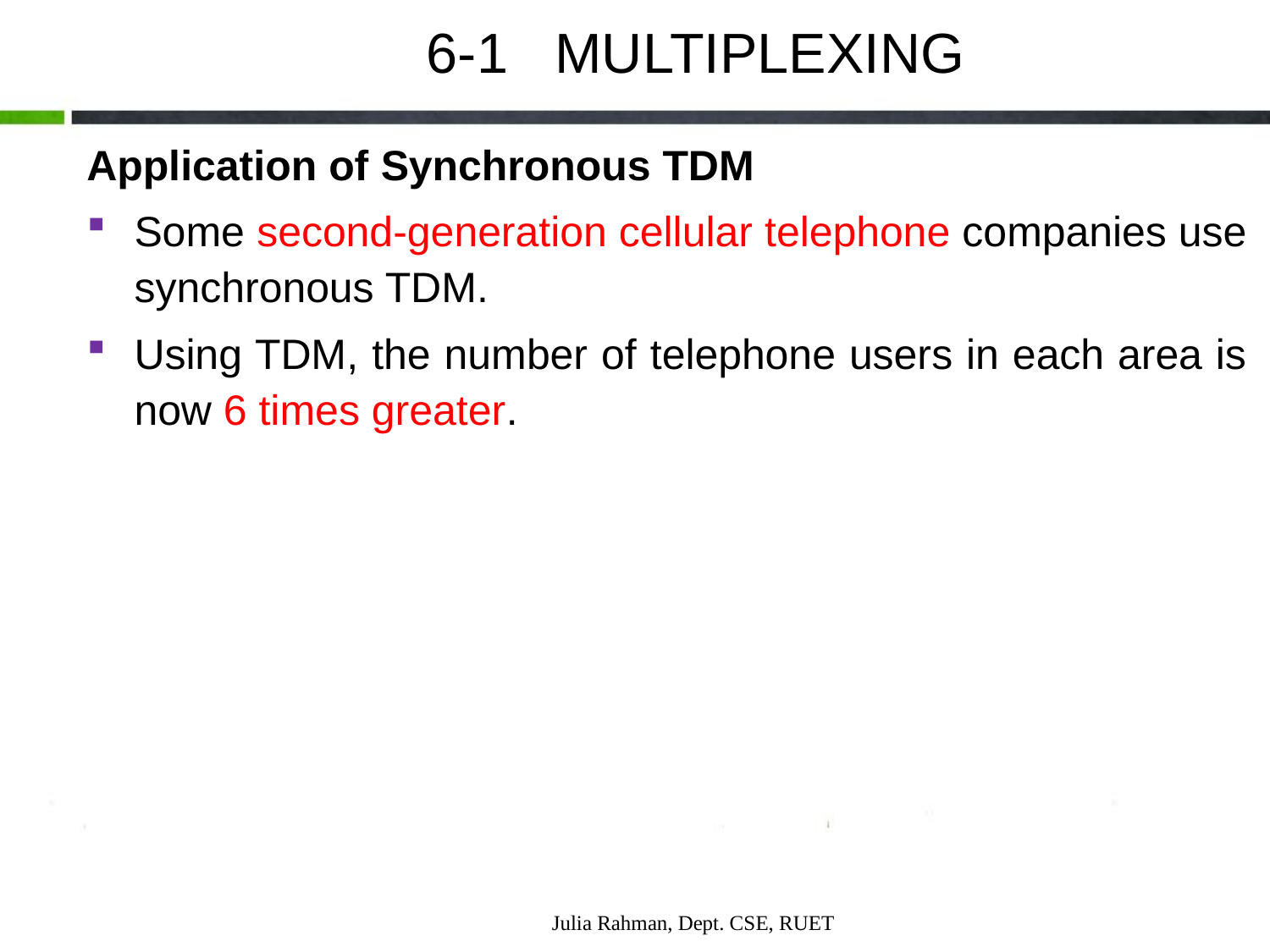

6-1   MULTIPLEXING
Application of Synchronous TDM
Some second-generation cellular telephone companies use synchronous TDM.
Using TDM, the number of telephone users in each area is now 6 times greater.
Julia Rahman, Dept. CSE, RUET